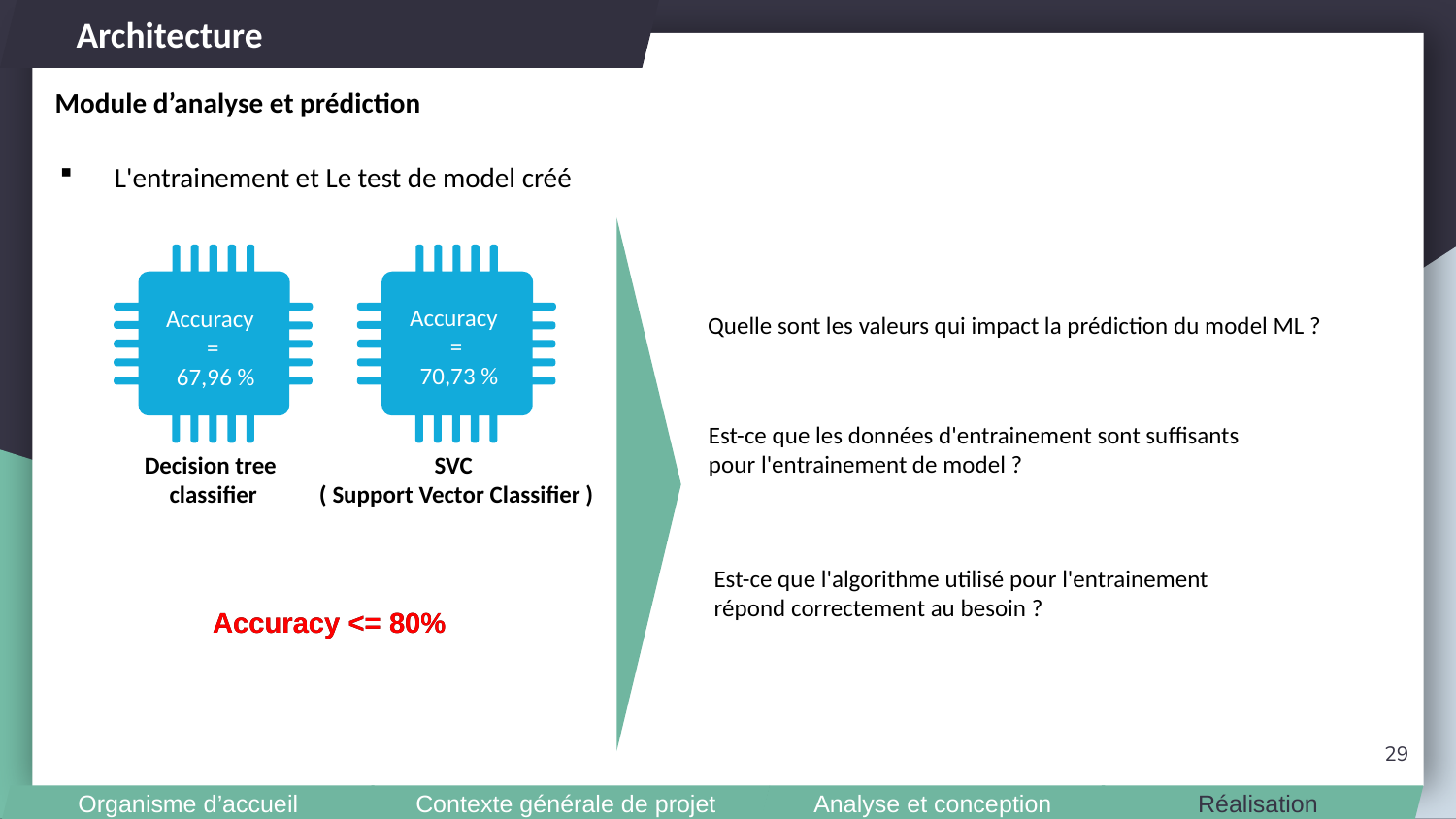

Architecture
Module d’analyse et prédiction
L'entrainement et Le test de model créé

Accuracy
=
 70,73 %
Accuracy
=
 67,96 %
Quelle sont les valeurs qui impact la prédiction du model ML ?
Est-ce que les données d'entrainement sont suffisants
pour l'entrainement de model ?
Decision tree
classifier
SVC
( Support Vector Classifier )

Est-ce que l'algorithme utilisé pour l'entrainement
répond correctement au besoin ?
Accuracy <= 80%
Accuracy <= 80%
29
Contexte générale de projet
Analyse et conception
Réalisation
Organisme d’accueil